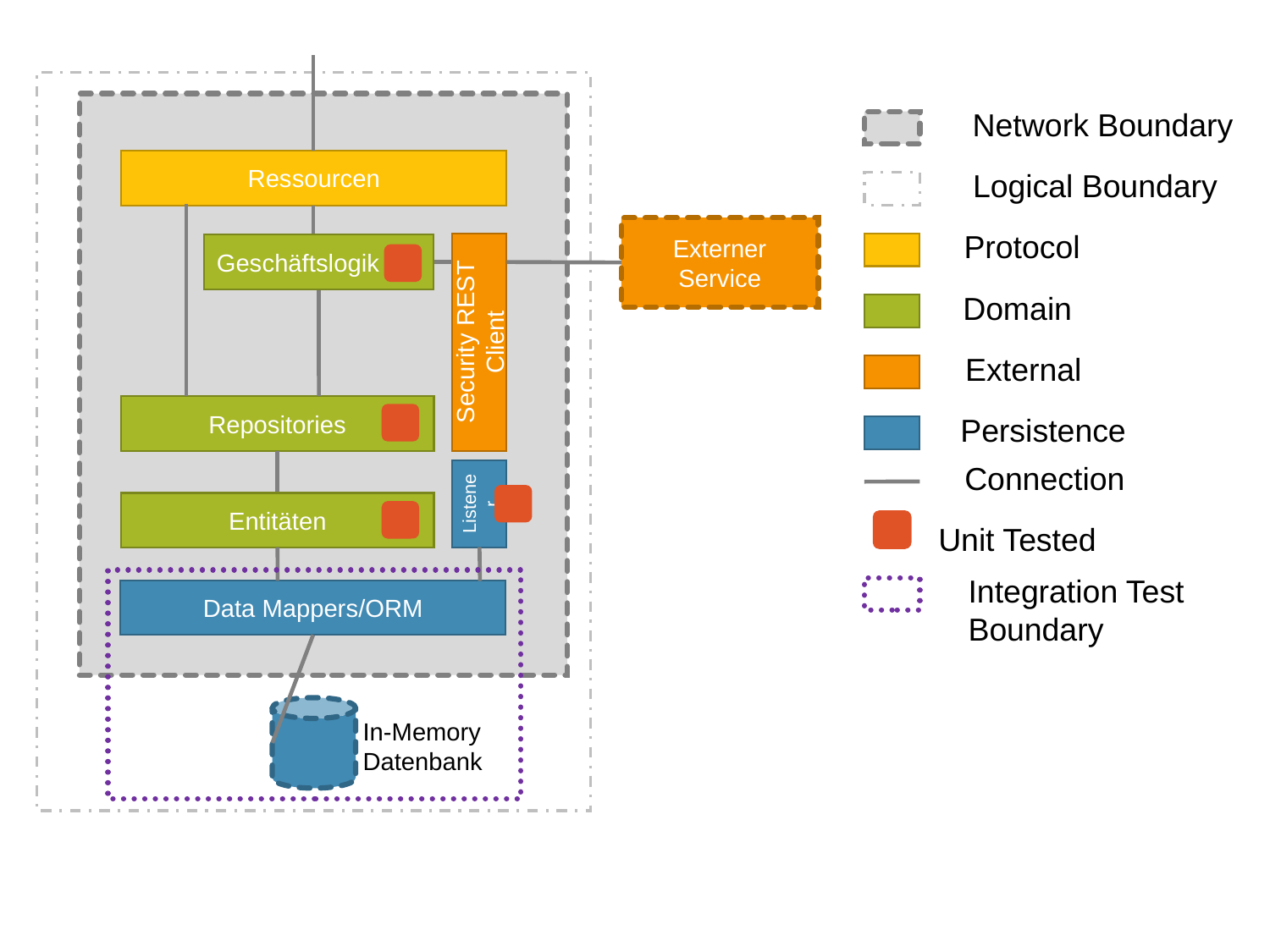

Ressourcen
Externer Service
Geschäftslogik

Security REST Client
Repositories

Listener

Entitäten

Data Mappers/ORM

Network Boundary

Logical Boundary

Protocol

Domain

External

Persistence

Connection

Unit Tested
Integration Test
Boundary

In-Memory
Datenbank